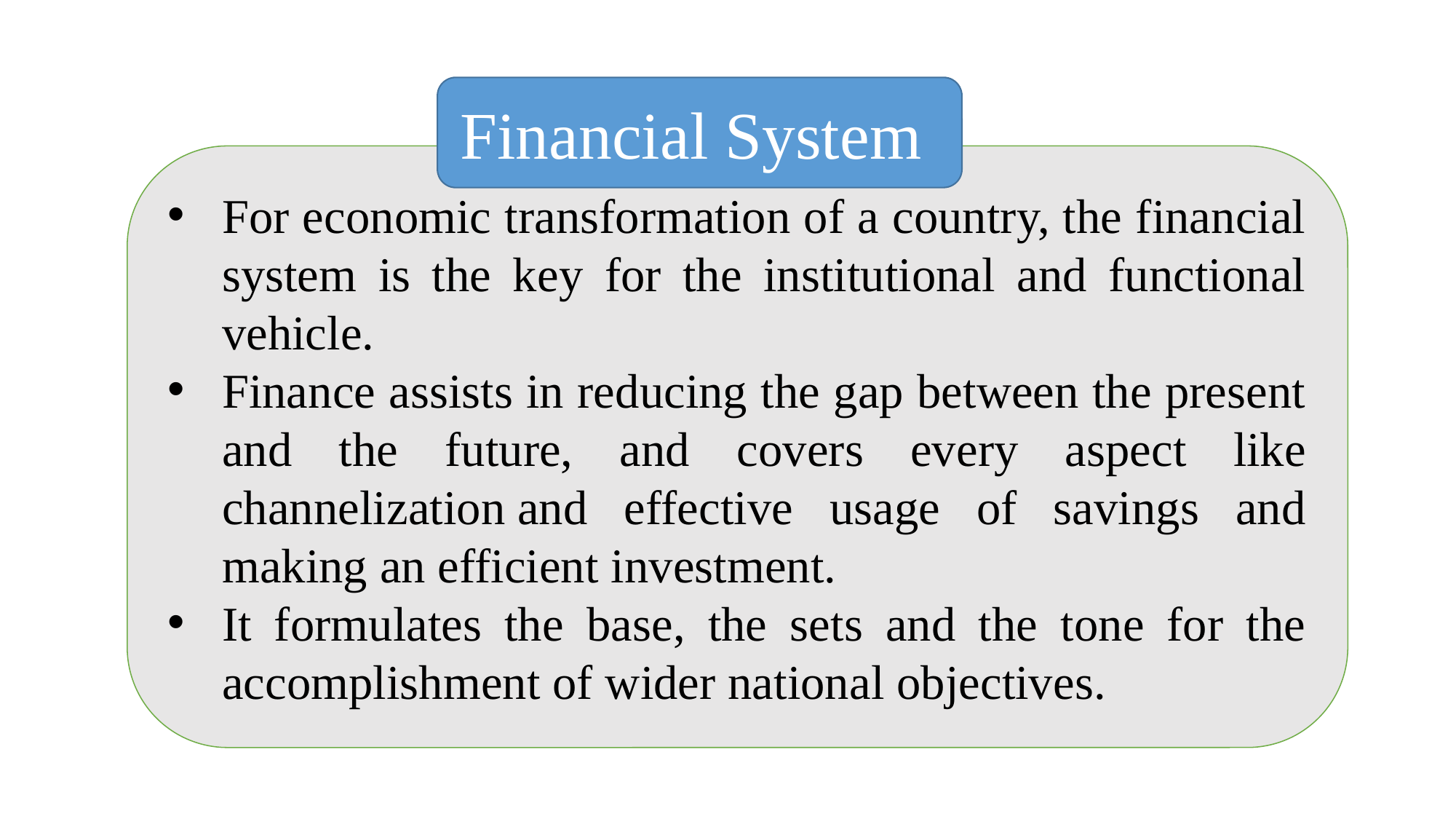

Financial System
For economic transformation of a country, the financial system is the key for the institutional and functional vehicle.
Finance assists in reducing the gap between the present and the future, and covers every aspect like channelization and effective usage of savings and making an efficient investment.
It formulates the base, the sets and the tone for the accomplishment of wider national objectives.